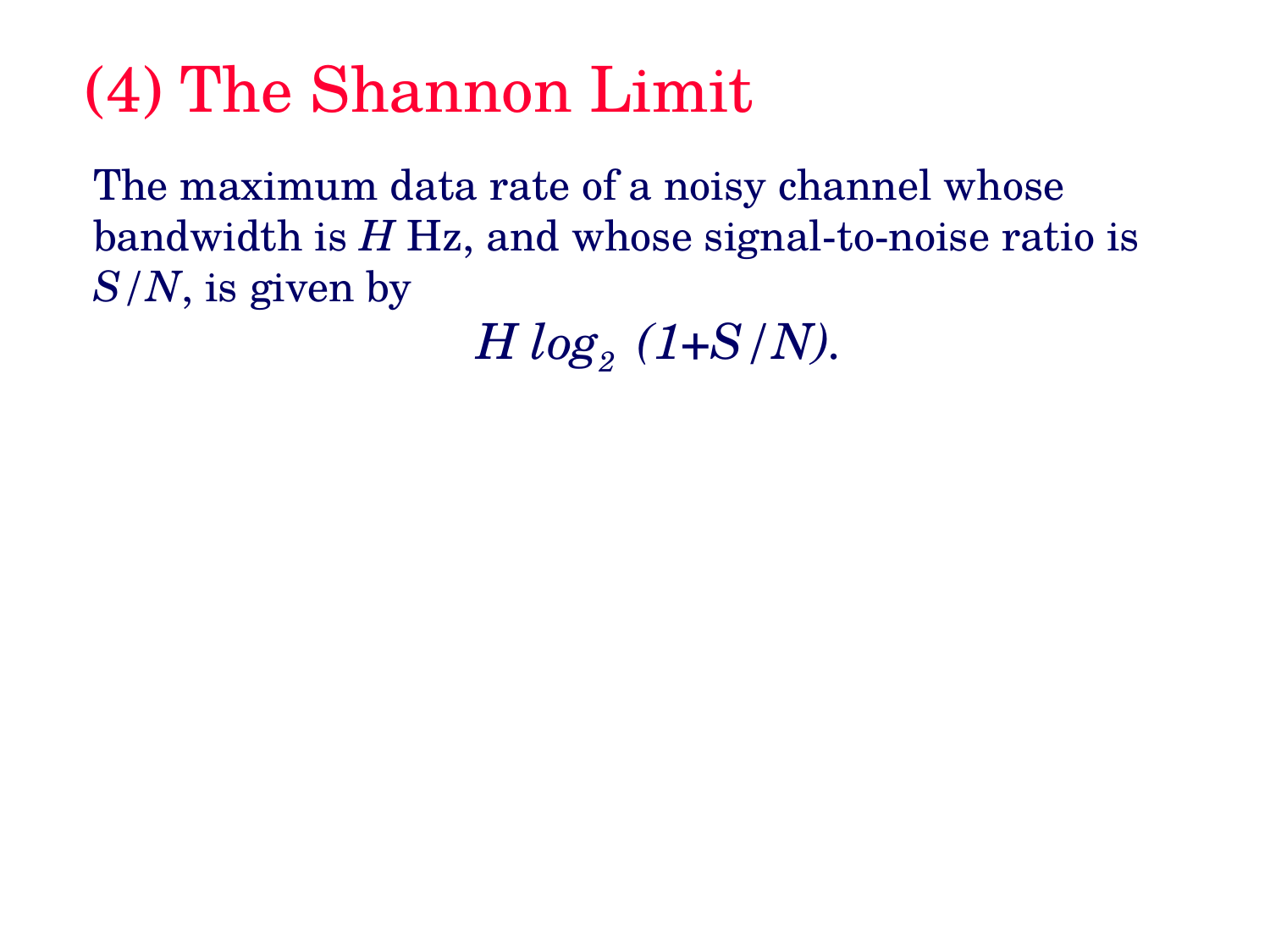

# (4) The Shannon Limit
The maximum data rate of a noisy channel whose bandwidth is H Hz, and whose signal-to-noise ratio is S/N, is given by
H log2  (1+S/N).